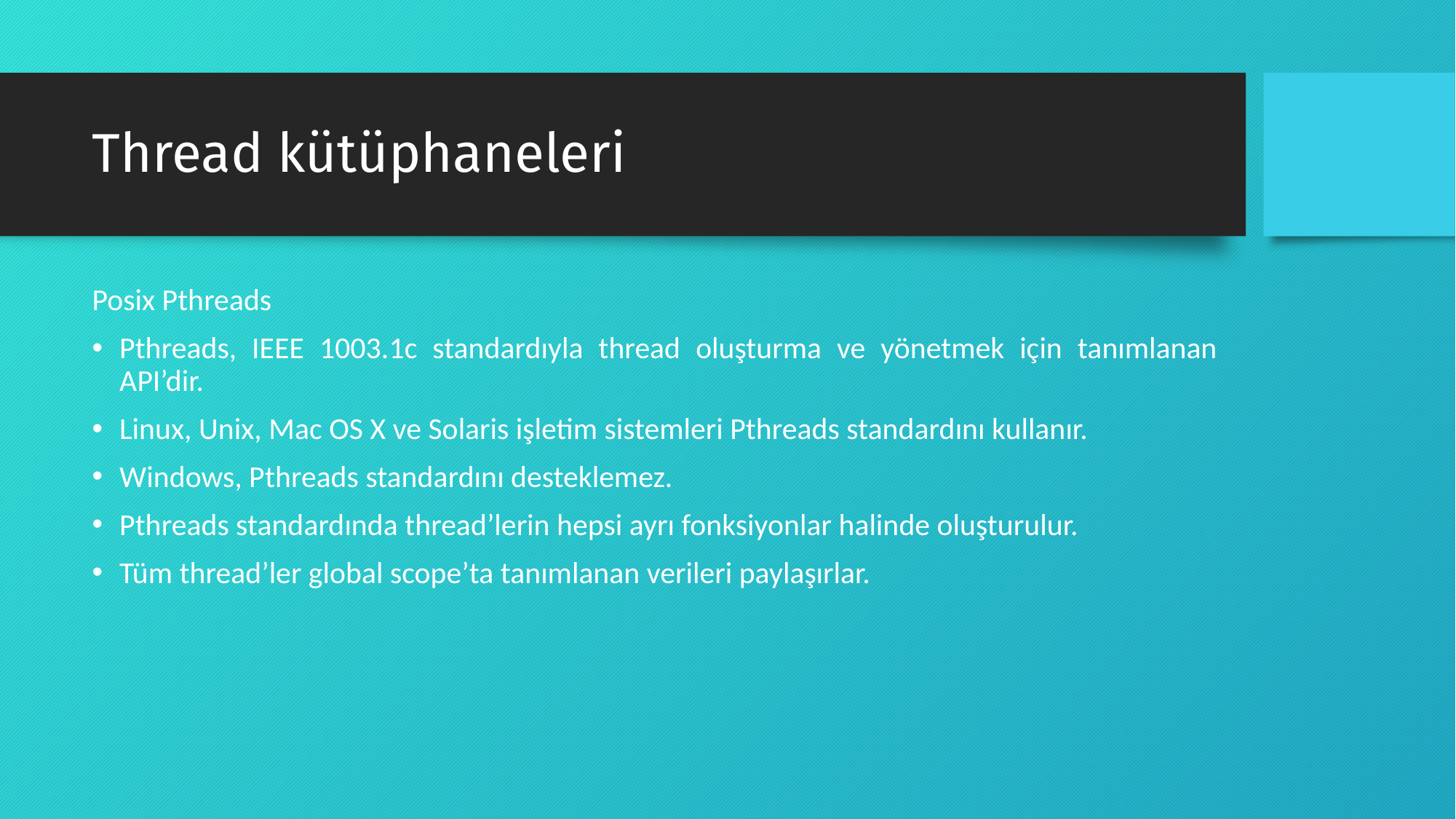

# Thread kütüphaneleri
Posix Pthreads
Pthreads, IEEE 1003.1c standardıyla thread oluşturma ve yönetmek için tanımlanan API’dir.
Linux, Unix, Mac OS X ve Solaris işletim sistemleri Pthreads standardını kullanır.
Windows, Pthreads standardını desteklemez.
Pthreads standardında thread’lerin hepsi ayrı fonksiyonlar halinde oluşturulur.
Tüm thread’ler global scope’ta tanımlanan verileri paylaşırlar.